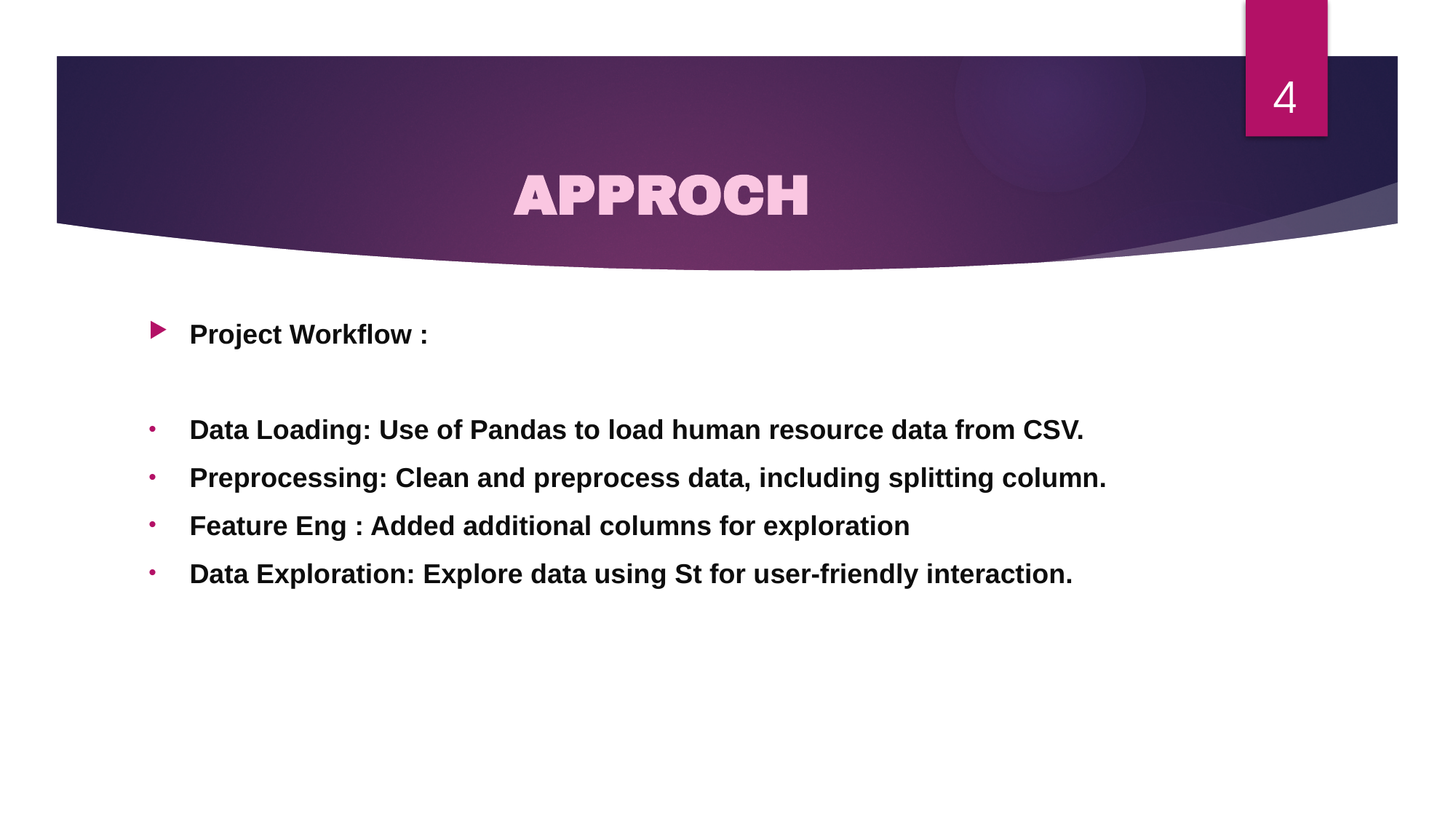

4
# APPROCH
Project Workflow :

Data Loading: Use of Pandas to load human resource data from CSV.
Preprocessing: Clean and preprocess data, including splitting column.
Feature Eng : Added additional columns for exploration
Data Exploration: Explore data using St for user-friendly interaction.